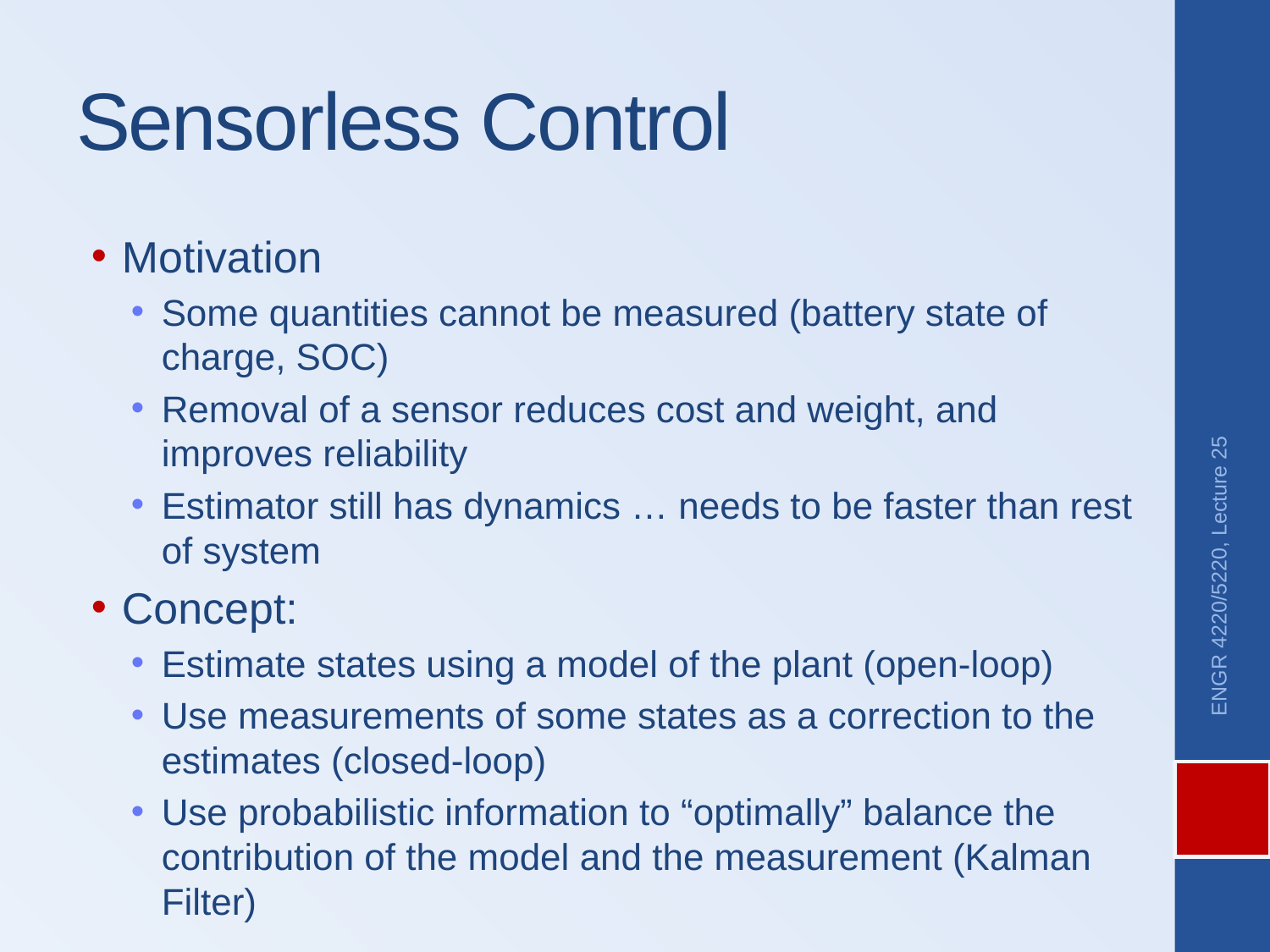

# Sensorless Control
Motivation
Some quantities cannot be measured (battery state of charge, SOC)
Removal of a sensor reduces cost and weight, and improves reliability
Estimator still has dynamics … needs to be faster than rest of system
Concept:
Estimate states using a model of the plant (open-loop)
Use measurements of some states as a correction to the estimates (closed-loop)
Use probabilistic information to “optimally” balance the contribution of the model and the measurement (Kalman Filter)
ENGR 4220/5220, Lecture 25